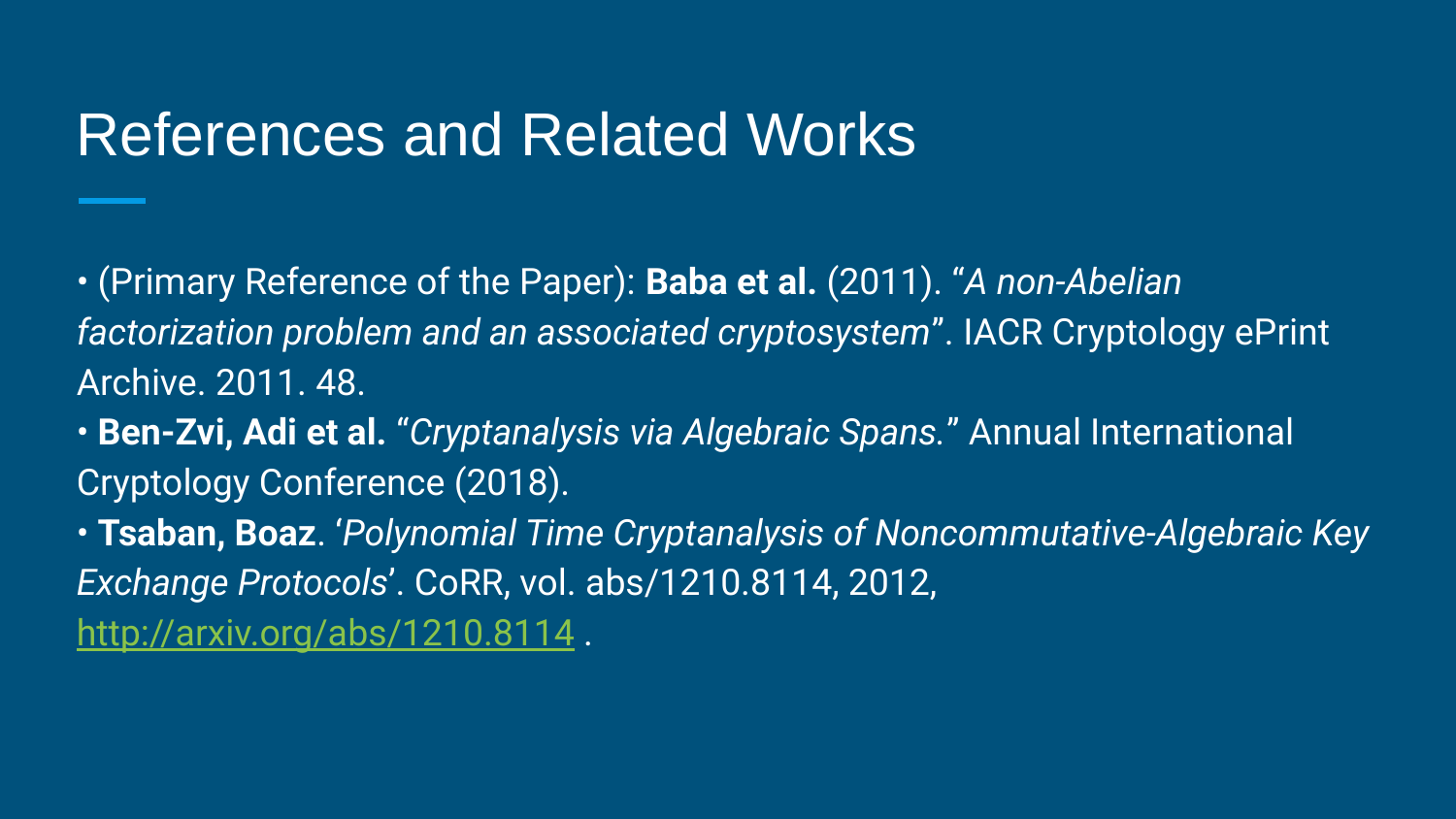

# References and Related Works
• (Primary Reference of the Paper): Baba et al. (2011). “A non-Abelian factorization problem and an associated cryptosystem”. IACR Cryptology ePrint Archive. 2011. 48.
• Ben-Zvi, Adi et al. “Cryptanalysis via Algebraic Spans.” Annual International Cryptology Conference (2018).
• Tsaban, Boaz. ‘Polynomial Time Cryptanalysis of Noncommutative-Algebraic Key Exchange Protocols’. CoRR, vol. abs/1210.8114, 2012, http://arxiv.org/abs/1210.8114 .